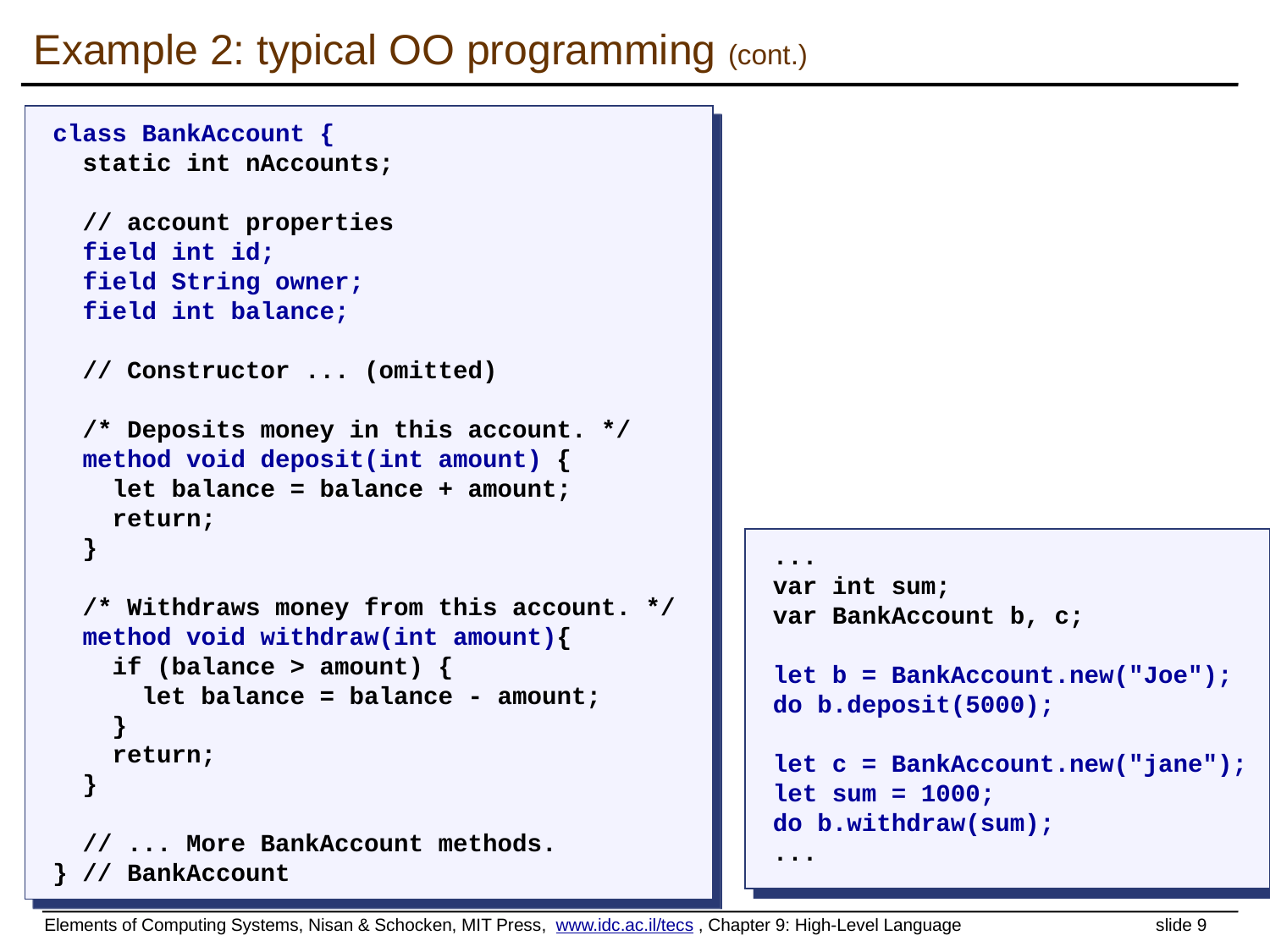

# Example 2: typical OO programming (cont.)
class BankAccount {
  static int nAccounts;

  // account properties
  field int id;
  field String owner;
  field int balance;

  // Constructor ... (omitted)

  /* Deposits money in this account. */
  method void deposit(int amount) {
    let balance = balance + amount;
    return;
  }

  /* Withdraws money from this account. */
  method void withdraw(int amount){
    if (balance > amount) {
      let balance = balance - amount;
    }
    return;
  }

  // ... More BankAccount methods.
} // BankAccount

...
var int sum;
var BankAccount b, c;

let b = BankAccount.new("Joe");
do b.deposit(5000);

let c = BankAccount.new("jane");
let sum = 1000;
do b.withdraw(sum);
...